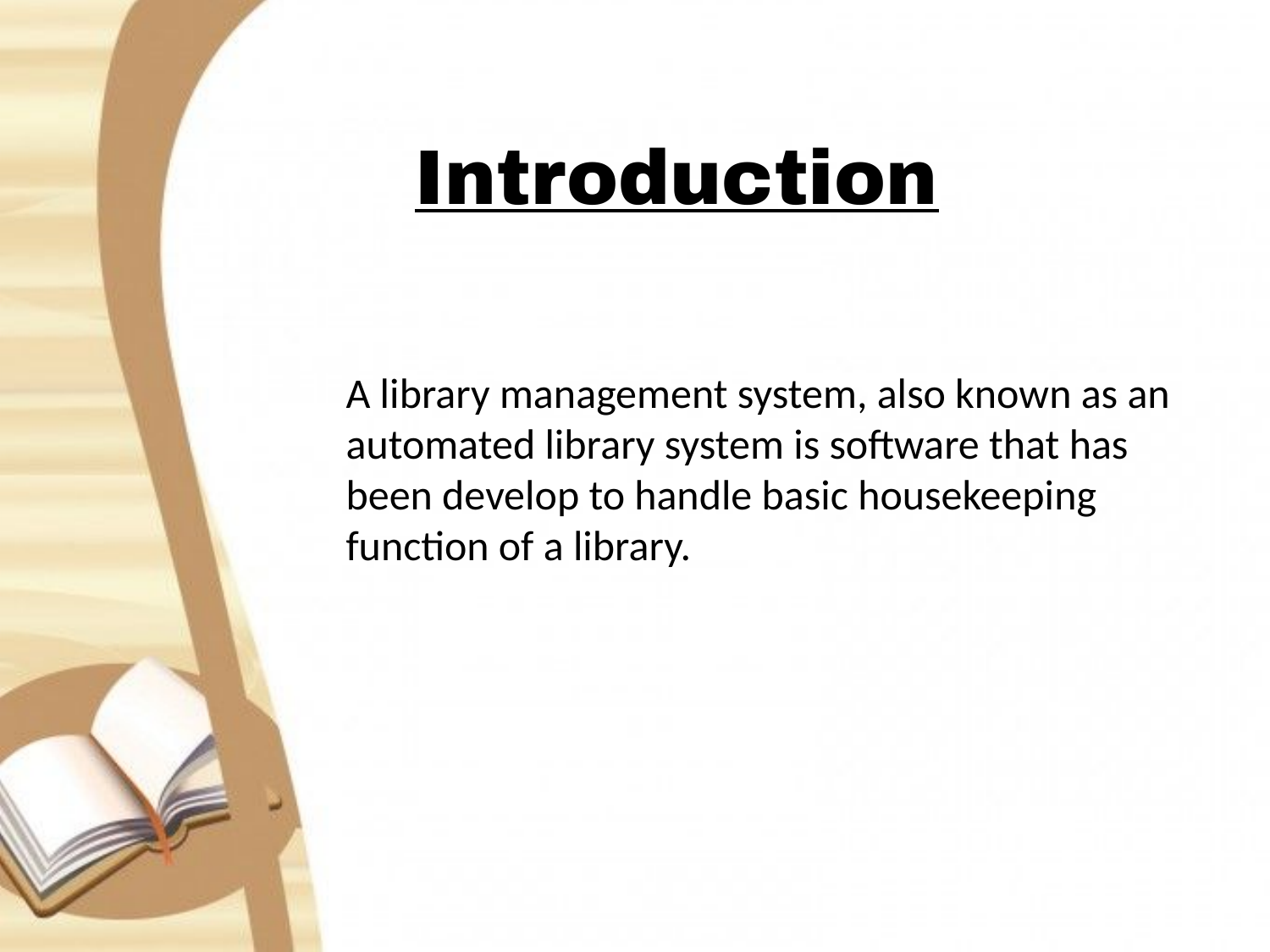

Introduction
A library management system, also known as an automated library system is software that has been develop to handle basic housekeeping function of a library.